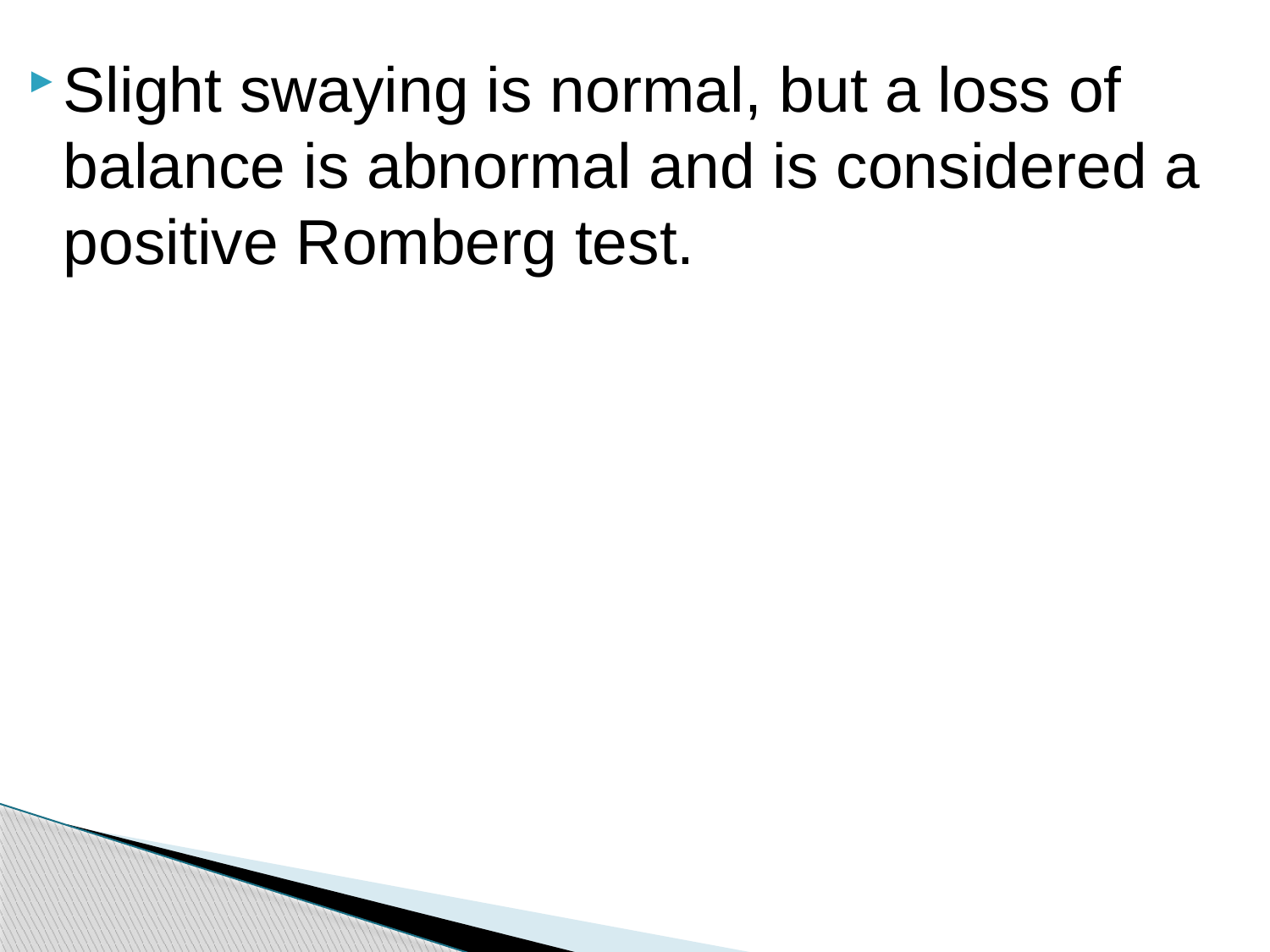

Slight swaying is normal, but a loss of balance is abnormal and is considered a positive Romberg test.